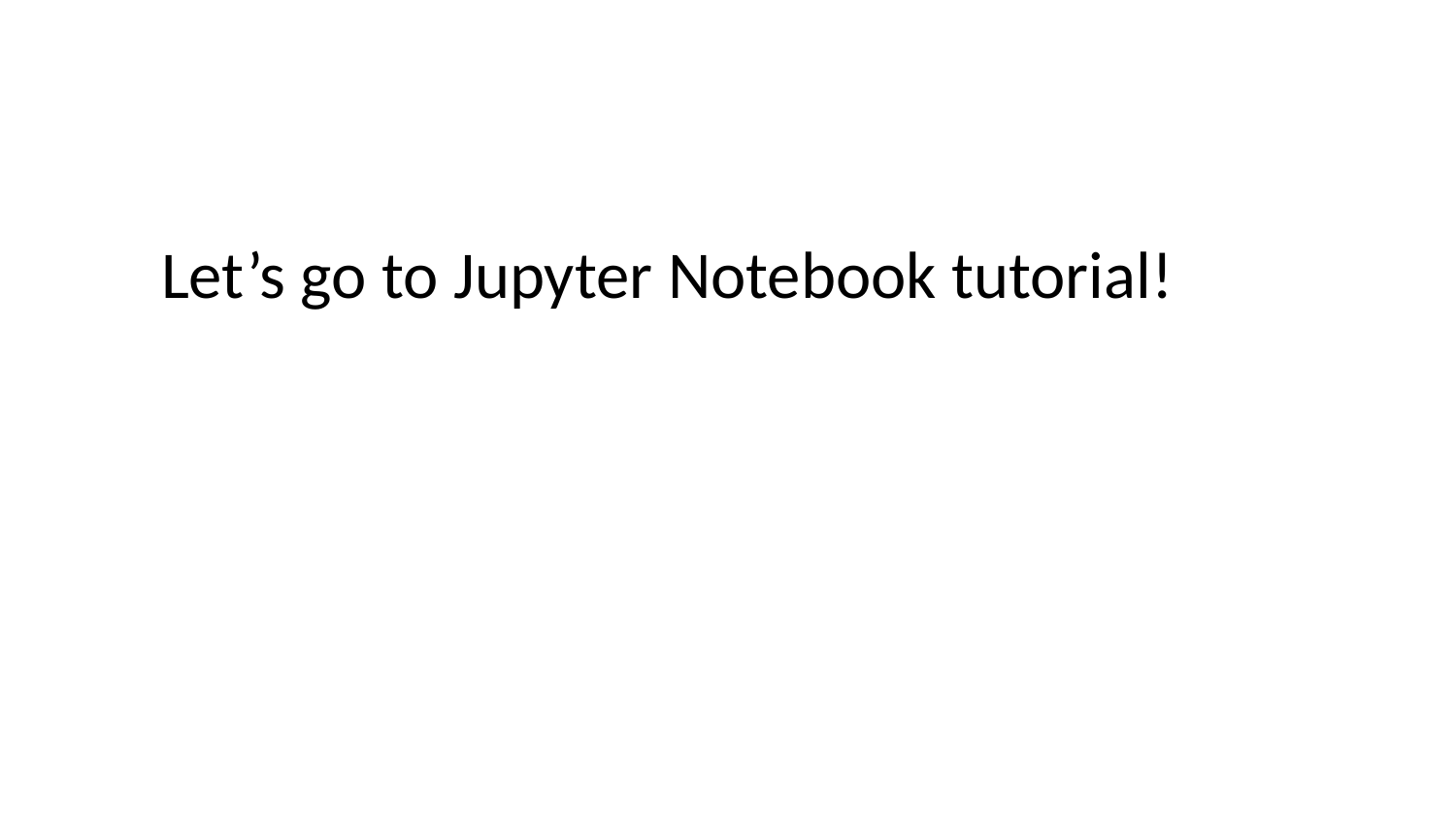

# Let’s go to Jupyter Notebook tutorial!